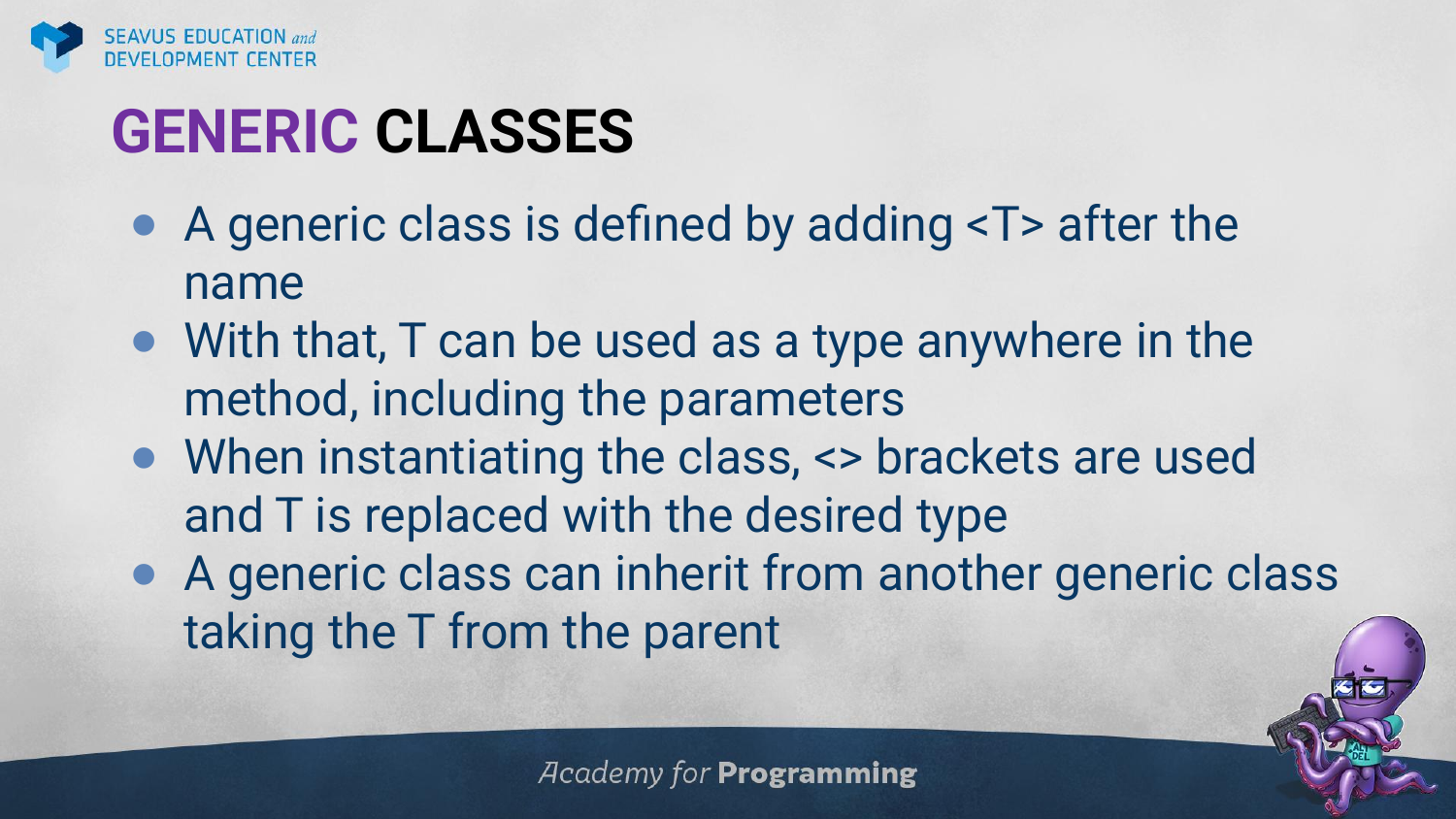

# GENERIC CLASSES
A generic class is defined by adding <T> after the name
With that, T can be used as a type anywhere in the method, including the parameters
When instantiating the class, <> brackets are used and T is replaced with the desired type
A generic class can inherit from another generic class taking the T from the parent